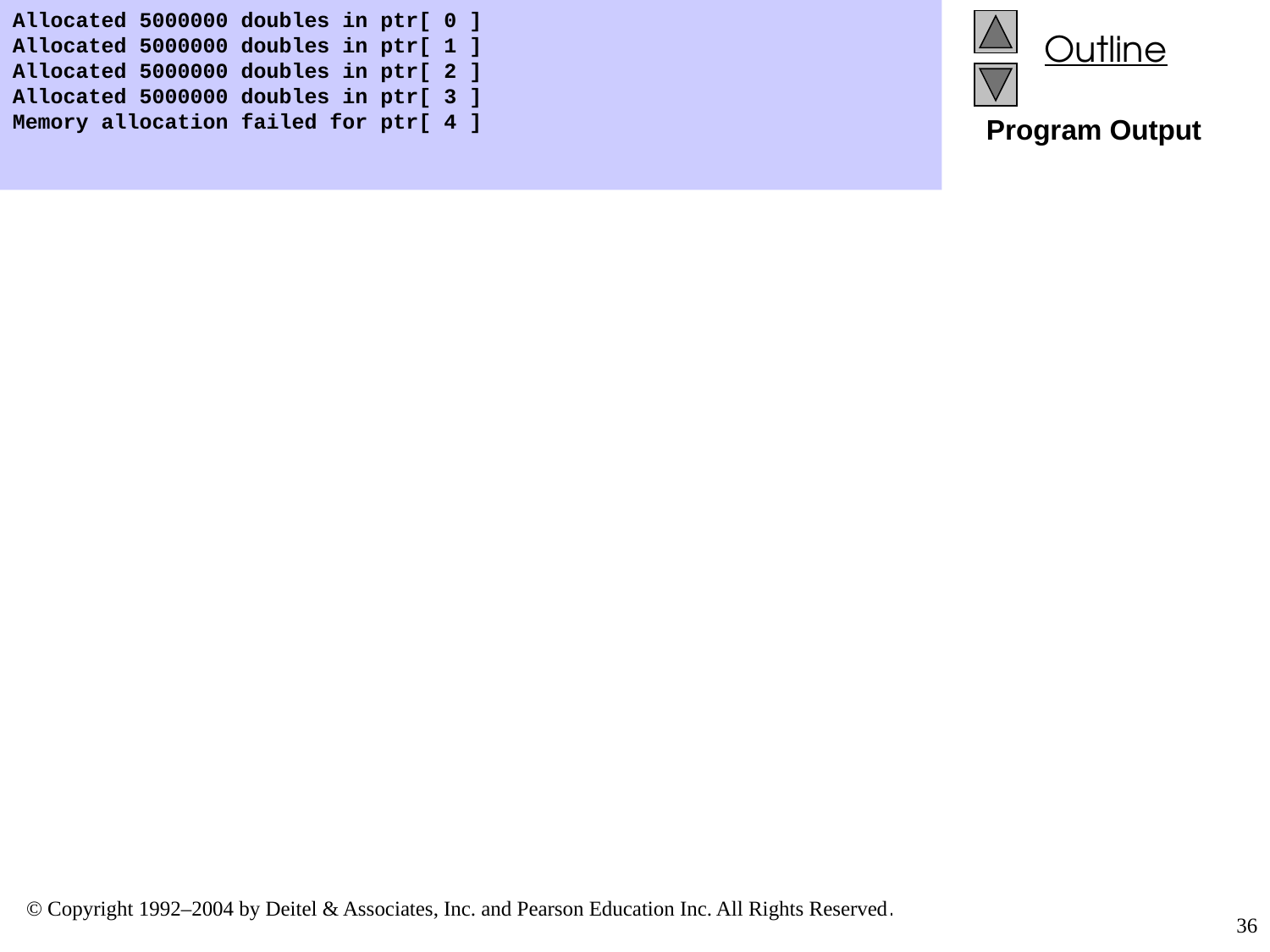

Allocated 5000000 doubles in ptr[ 0 ]
Allocated 5000000 doubles in ptr[ 1 ]
Allocated 5000000 doubles in ptr[ 2 ]
Allocated 5000000 doubles in ptr[ 3 ]
Memory allocation failed for ptr[ 4 ]

Program Output